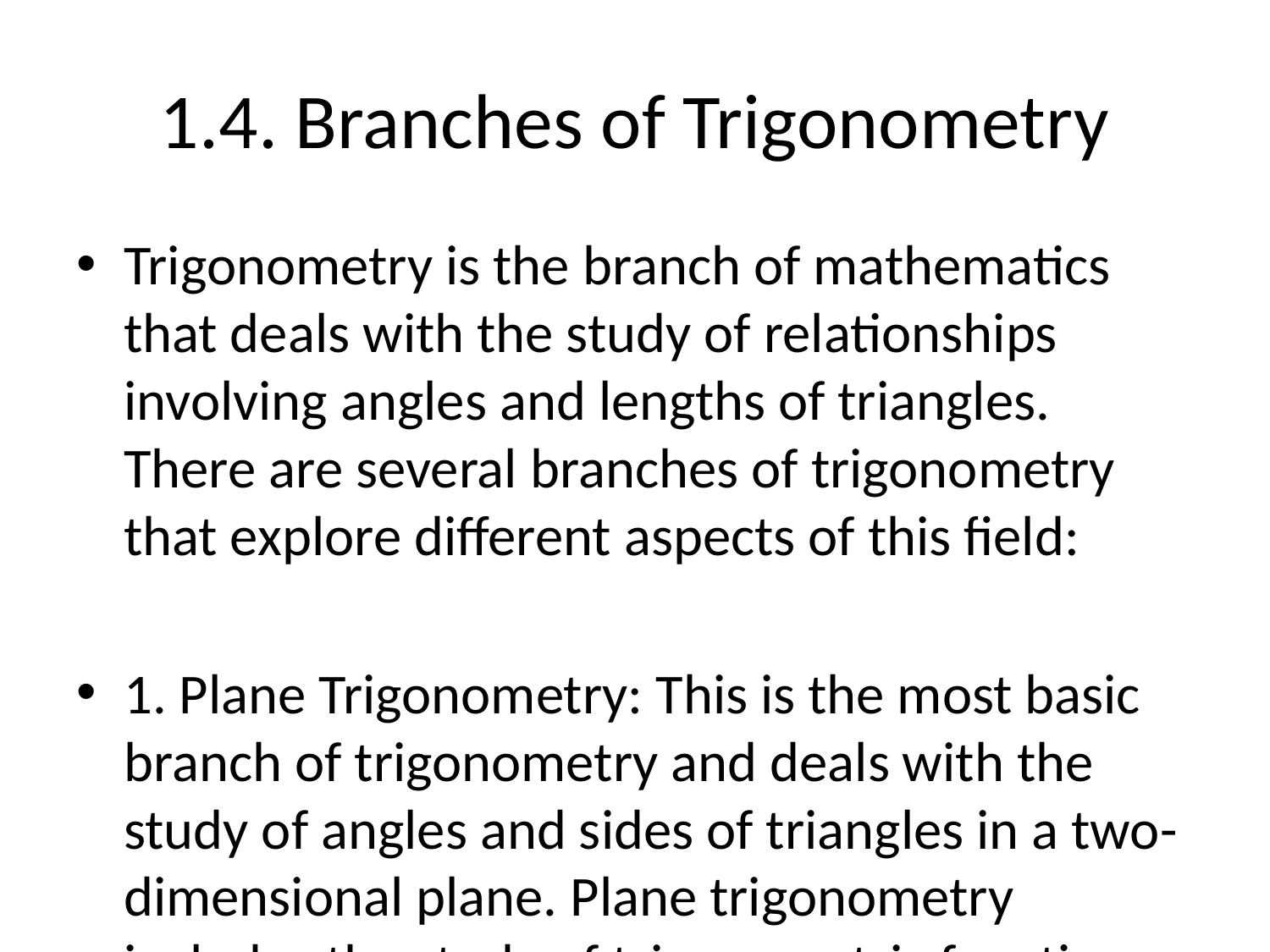

# 1.4. Branches of Trigonometry
Trigonometry is the branch of mathematics that deals with the study of relationships involving angles and lengths of triangles. There are several branches of trigonometry that explore different aspects of this field:

1. Plane Trigonometry: This is the most basic branch of trigonometry and deals with the study of angles and sides of triangles in a two-dimensional plane. Plane trigonometry includes the study of trigonometric functions such as sine, cosine, and tangent, as well as their properties and applications in solving trigonometric equations and problems.

2. Spherical Trigonometry: Spherical trigonometry is concerned with the study of triangles on the surface of a sphere. This branch of trigonometry is used in various fields such as astronomy, geodesy, and navigation to study the relationships between angles and sides of spherical triangles.

3. Analytical Trigonometry: Analytical trigonometry combines trigonometry with algebra and calculus to study trigonometric functions and equations from a more analytical perspective. This branch of trigonometry explores topics such as trigonometric identities, equations, and the properties of trigonometric functions in more depth.

4. Inverse Trigonometry: This branch of trigonometry deals with the study of inverse trigonometric functions such as arcsine, arccosine, and arctangent. Inverse trigonometric functions are used to find the angle or angles corresponding to a given ratio of sides in a right triangle.

5. Practical Trigonometry: Practical trigonometry focuses on the applications of trigonometry in solving real-world problems in various fields such as physics, engineering, architecture, and surveying. Practical trigonometry involves the use of trigonometric functions and formulas to solve practical problems involving angles and distances.

Overall, the branches of trigonometry collectively provide a comprehensive understanding of the relationships between angles and sides of triangles, and their applications in various fields of mathematics and science.